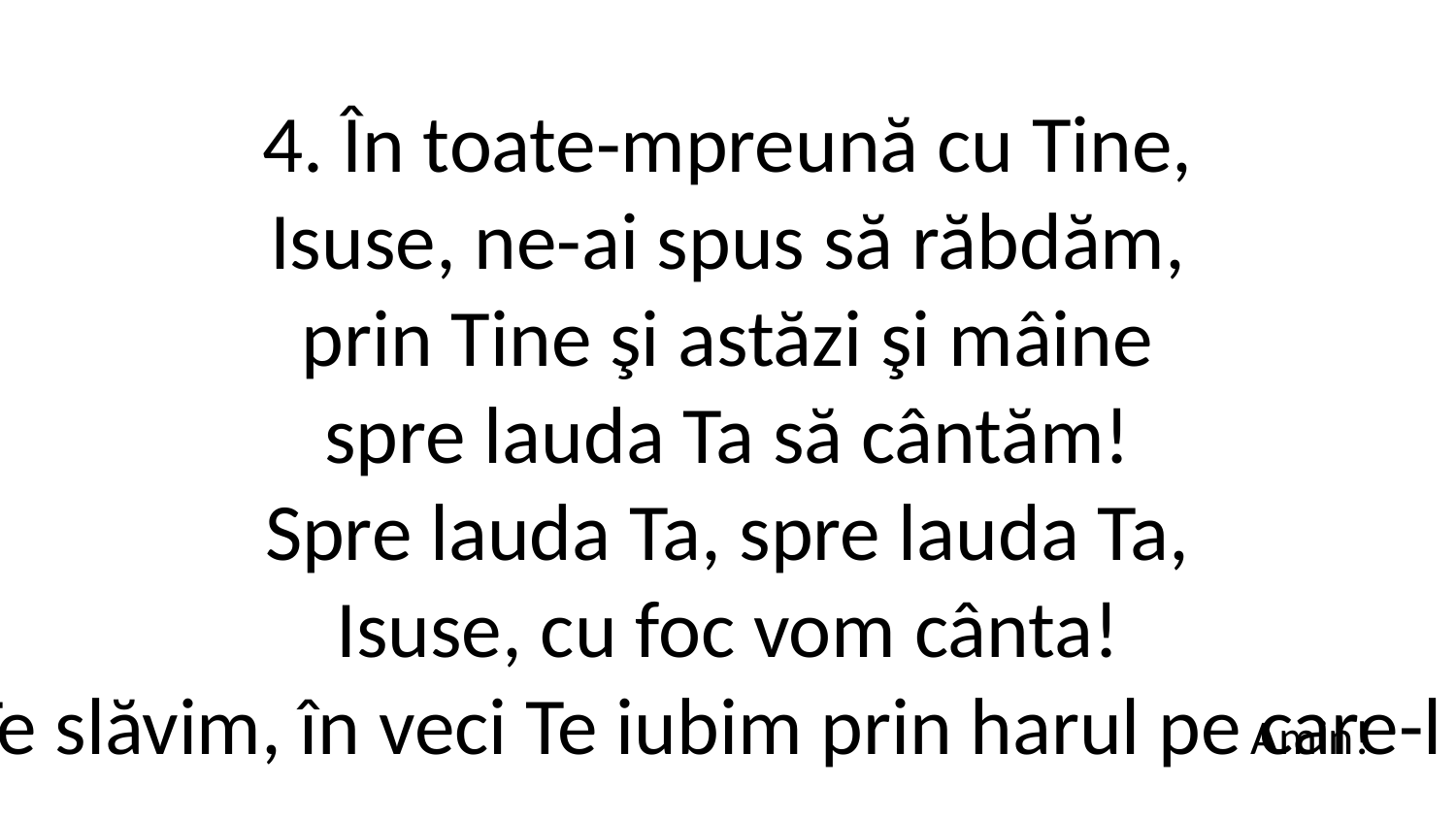

4. În toate-mpreună cu Tine,
Isuse, ne-ai spus să răbdăm,
prin Tine şi astăzi şi mâine
spre lauda Ta să cântăm!
Spre lauda Ta, spre lauda Ta,
Isuse, cu foc vom cânta!
În veci Te slăvim, în veci Te iubim prin harul pe care-l primim.

Amin!